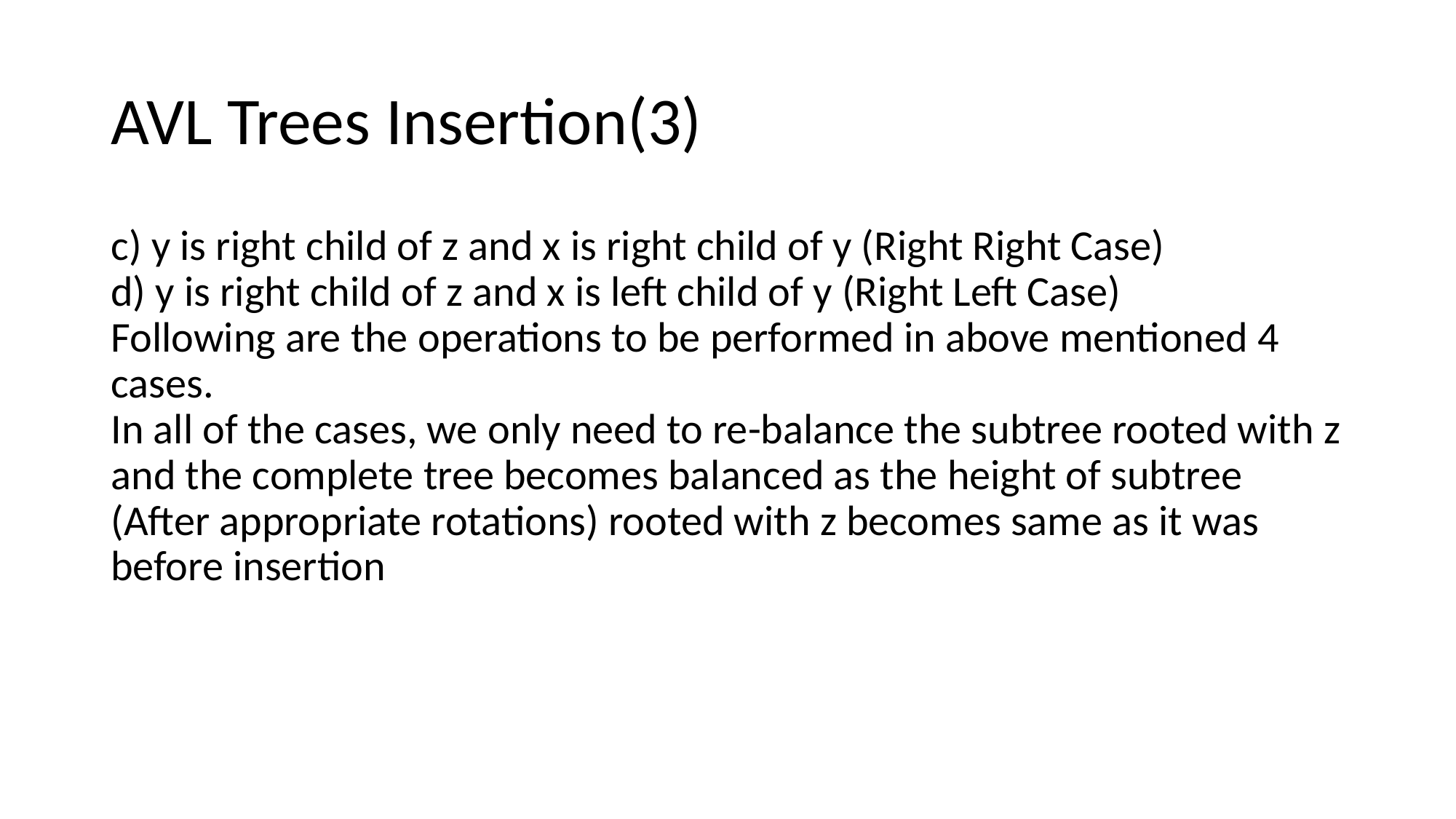

# AVL Trees Insertion(3)
c) y is right child of z and x is right child of y (Right Right Case)
d) y is right child of z and x is left child of y (Right Left Case)
Following are the operations to be performed in above mentioned 4 cases.
In all of the cases, we only need to re-balance the subtree rooted with z and the complete tree becomes balanced as the height of subtree (After appropriate rotations) rooted with z becomes same as it was before insertion